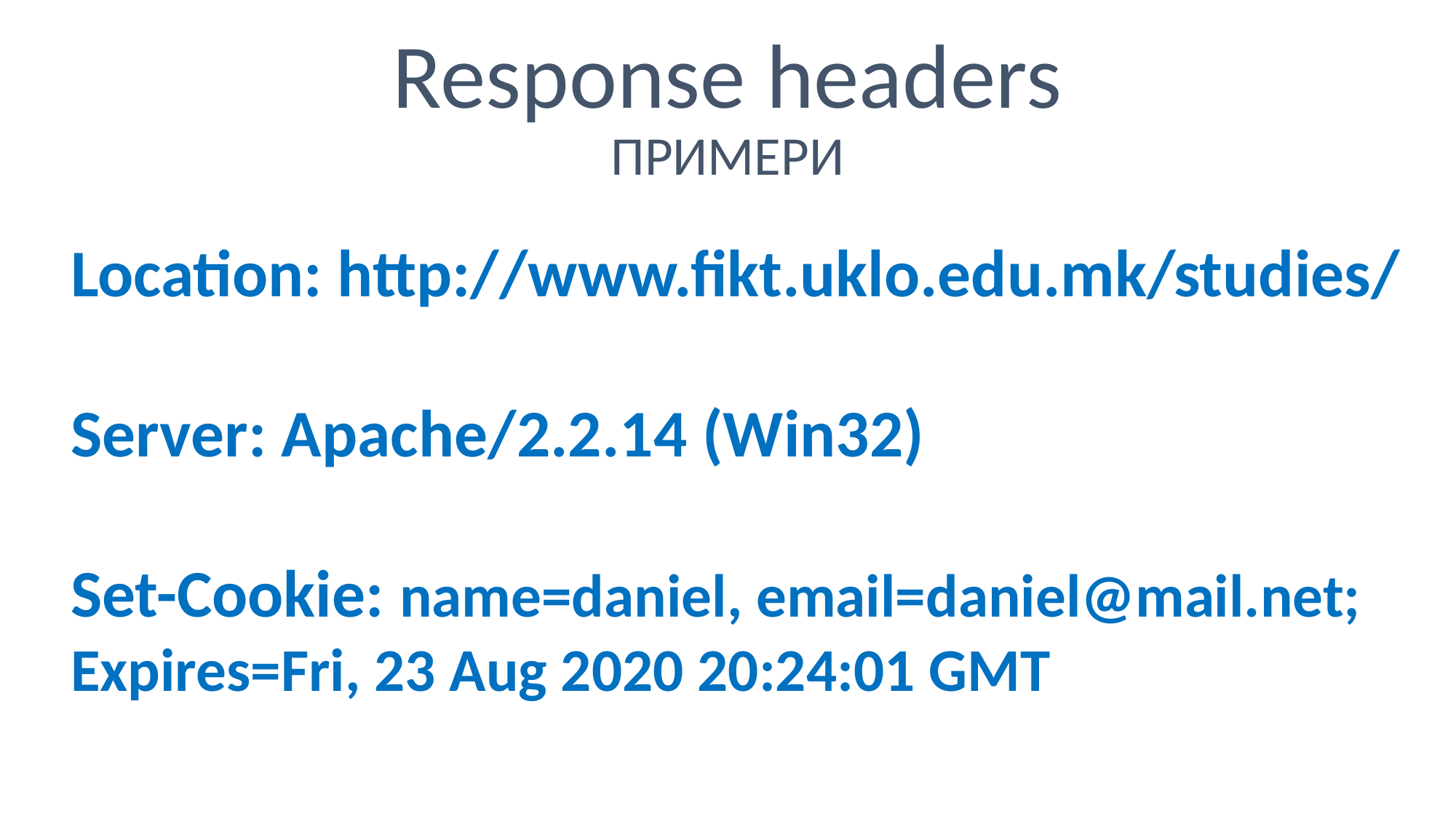

# Response headers ПРИМЕРИ
Location: http://www.fikt.uklo.edu.mk/studies/

Server: Apache/2.2.14 (Win32)

Set-Cookie: name=daniel, email=daniel@mail.net; Expires=Fri, 23 Aug 2020 20:24:01 GMT